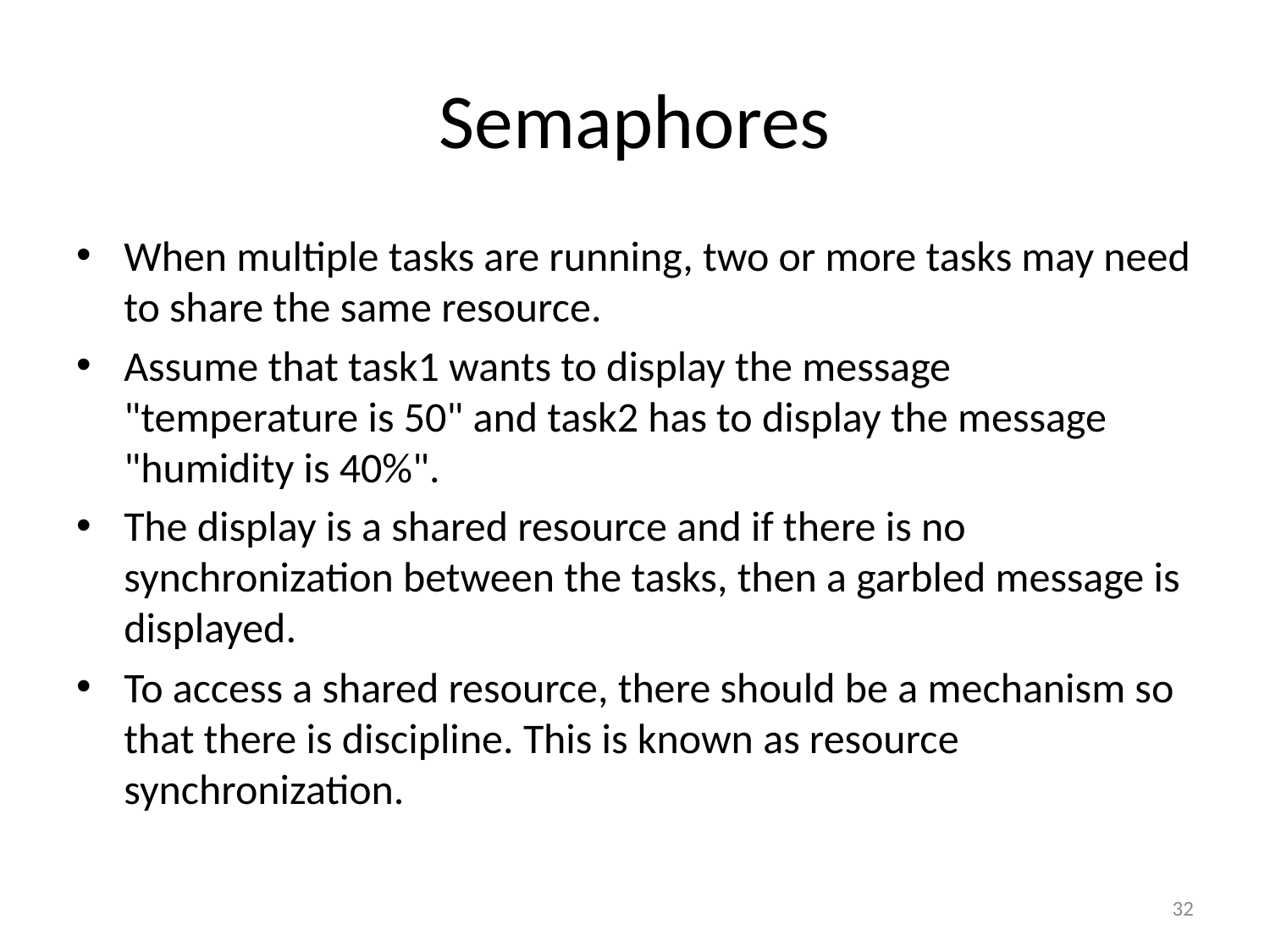

# Semaphores
When multiple tasks are running, two or more tasks may need to share the same resource.
Assume that task1 wants to display the message "temperature is 50" and task2 has to display the message "humidity is 40%".
The display is a shared resource and if there is no synchronization between the tasks, then a garbled message is displayed.
To access a shared resource, there should be a mechanism so that there is discipline. This is known as resource synchronization.
32